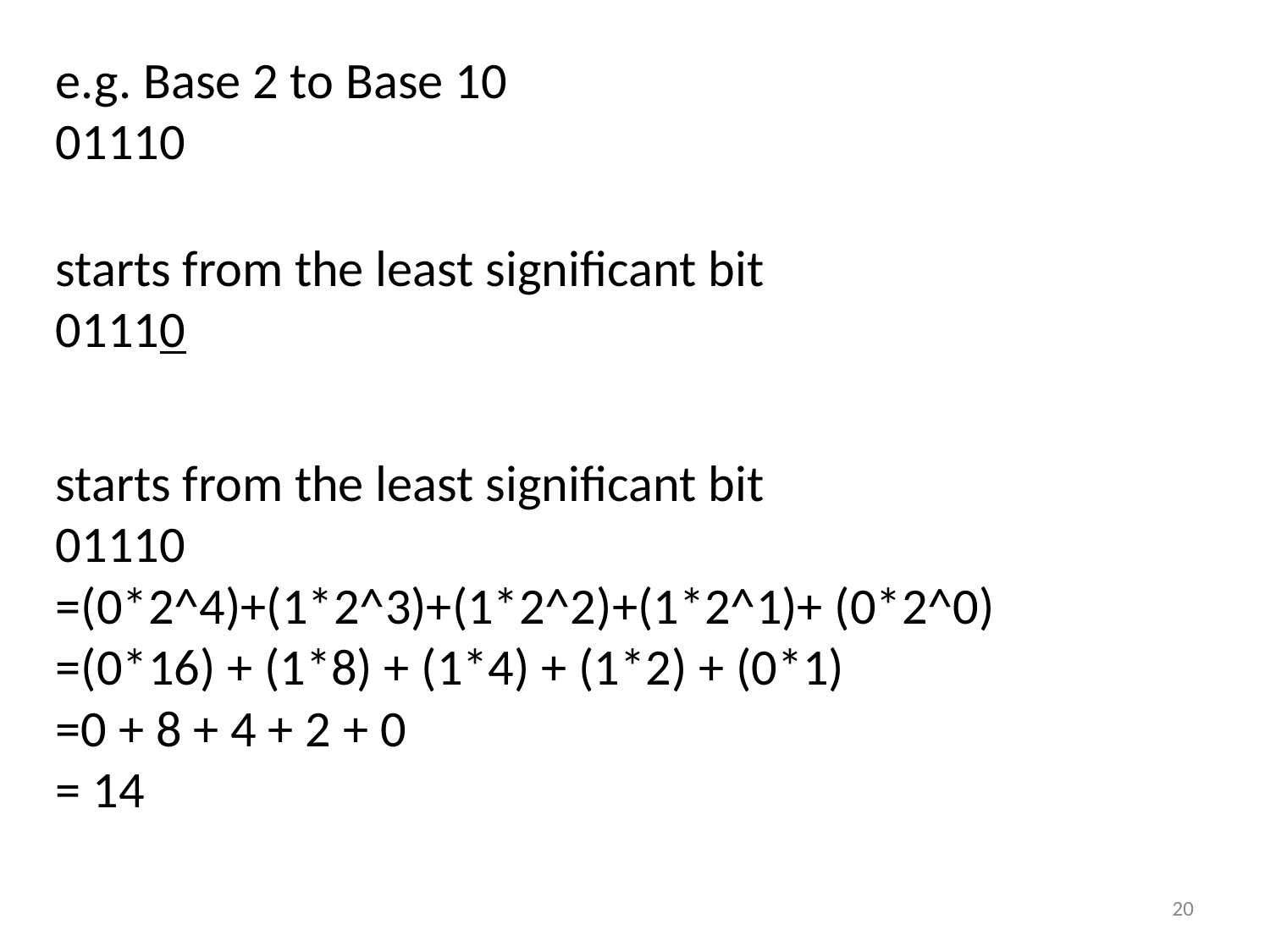

e.g. Base 2 to Base 10
01110
starts from the least significant bit
01110
starts from the least significant bit
01110
=(0*2^4)+(1*2^3)+(1*2^2)+(1*2^1)+ (0*2^0)
=(0*16) + (1*8) + (1*4) + (1*2) + (0*1)
=0 + 8 + 4 + 2 + 0
= 14
20